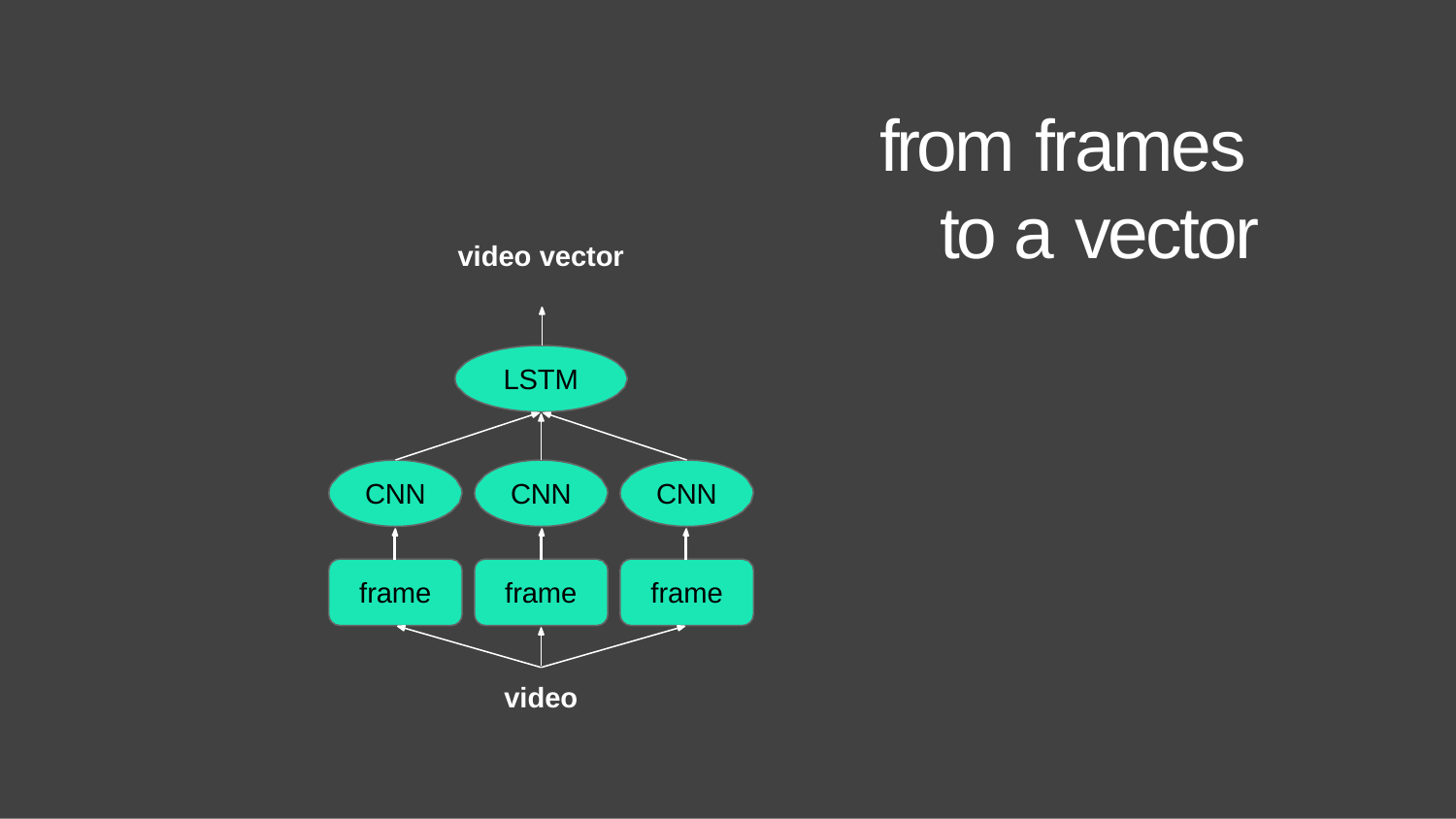

# from frames  to a vector
video vector

LSTM

CNN
CNN
CNN

frame
frame
frame

video